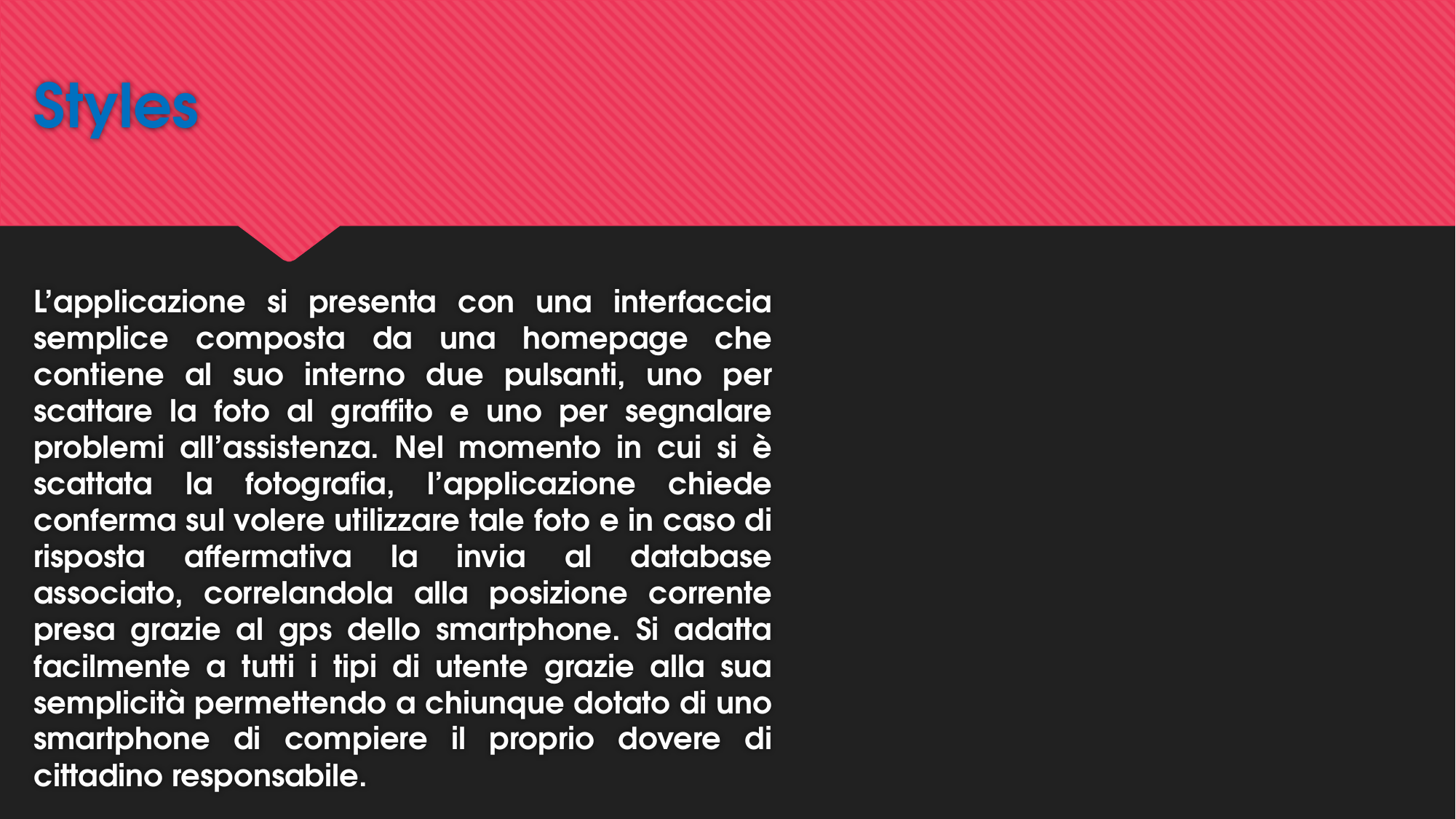

# Styles
L’applicazione si presenta con una interfaccia semplice composta da una homepage che contiene al suo interno due pulsanti, uno per scattare la foto al graffito e uno per segnalare problemi all’assistenza. Nel momento in cui si è scattata la fotografia, l’applicazione chiede conferma sul volere utilizzare tale foto e in caso di risposta affermativa la invia al database associato, correlandola alla posizione corrente presa grazie al gps dello smartphone. Si adatta facilmente a tutti i tipi di utente grazie alla sua semplicità permettendo a chiunque dotato di uno smartphone di compiere il proprio dovere di cittadino responsabile.